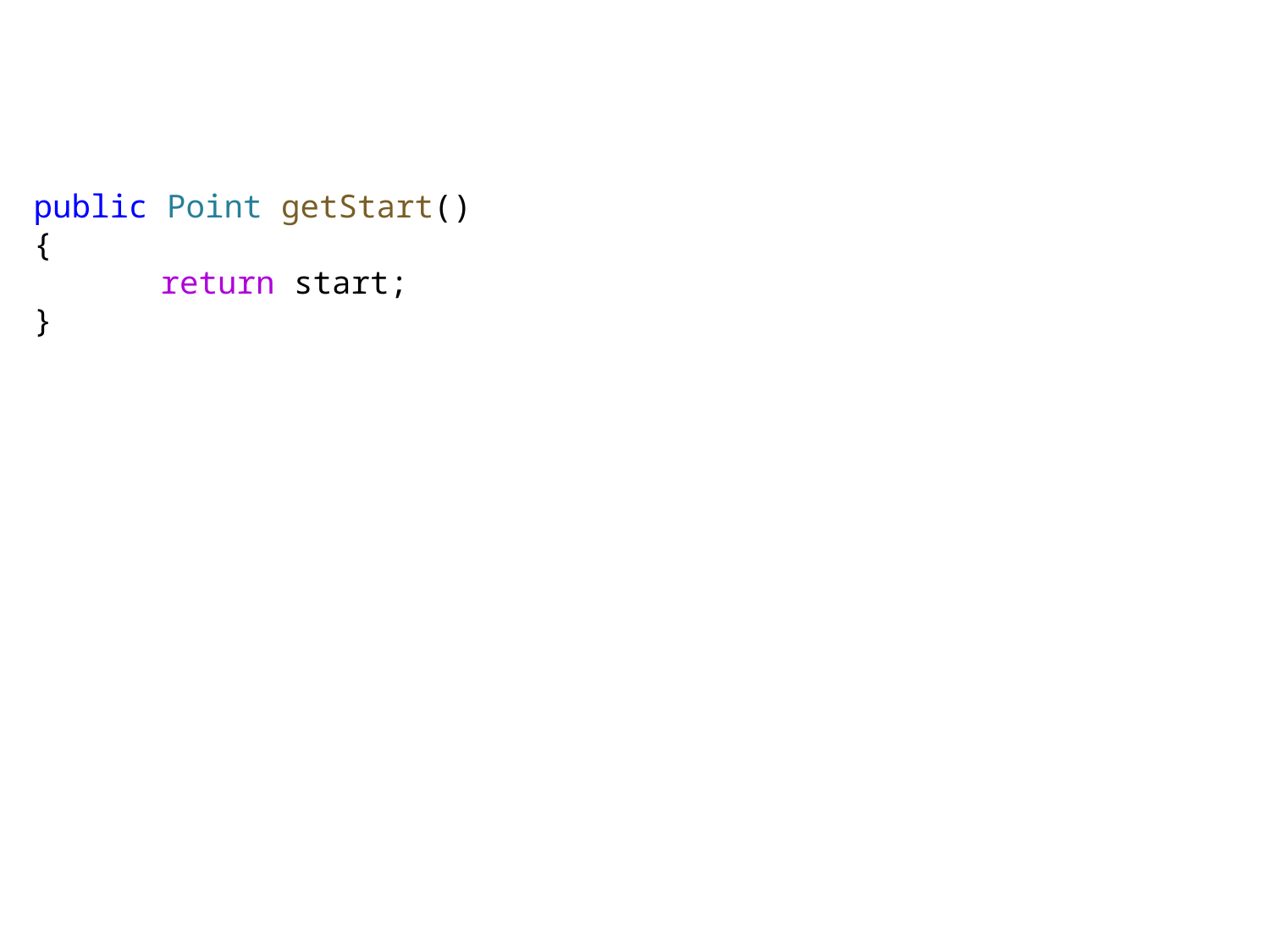

public Point getStart()
{
	return start;
}